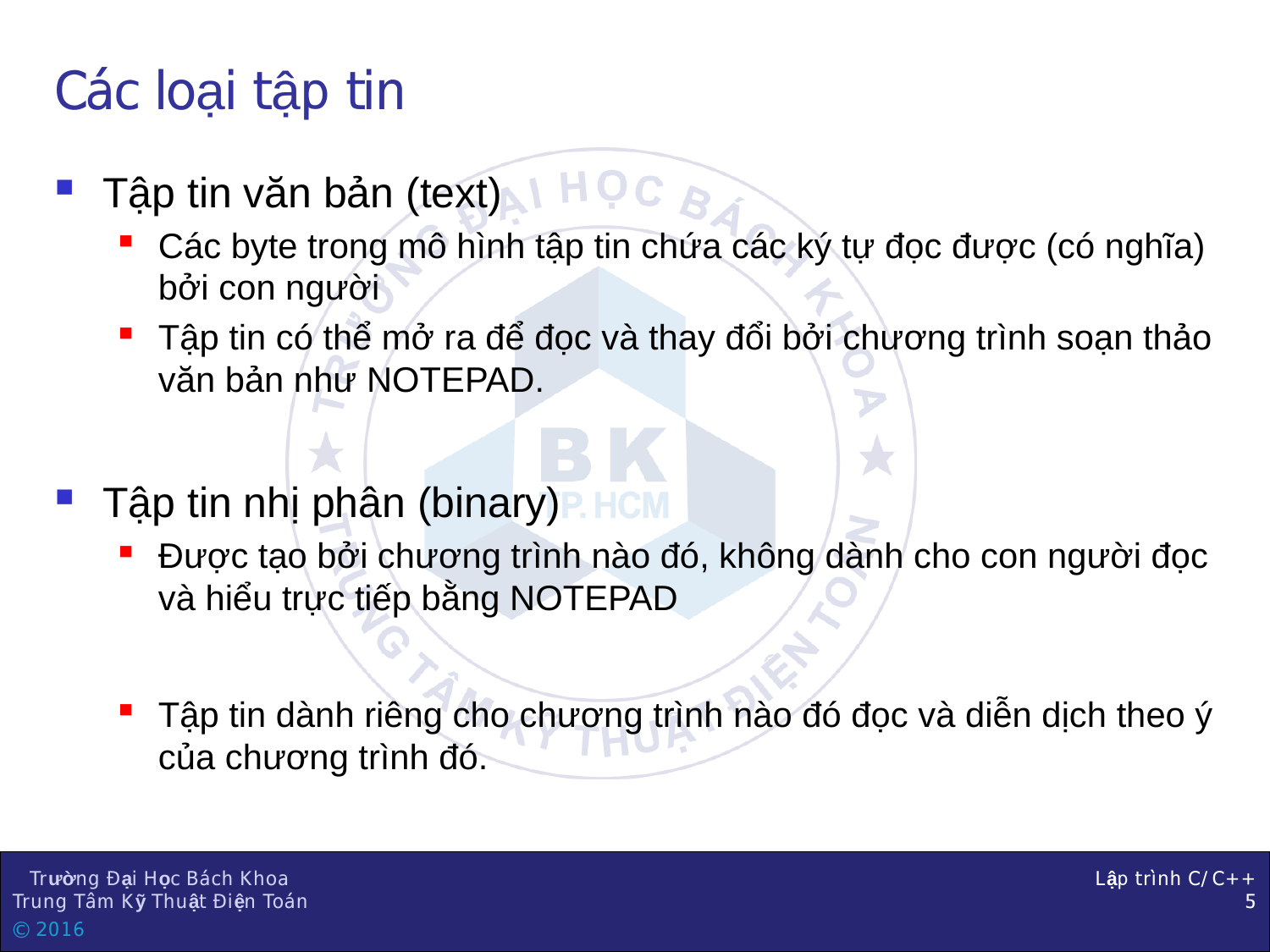

# Các loại tập tin
Tập tin văn bản (text)
Các byte trong mô hình tập tin chứa các ký tự đọc được (có nghĩa) bởi con người
Tập tin có thể mở ra để đọc và thay đổi bởi chương trình soạn thảo văn bản như NOTEPAD.

Tập tin nhị phân (binary)
Được tạo bởi chương trình nào đó, không dành cho con người đọc và hiểu trực tiếp bằng NOTEPAD

Tập tin dành riêng cho chương trình nào đó đọc và diễn dịch theo ý của chương trình đó.